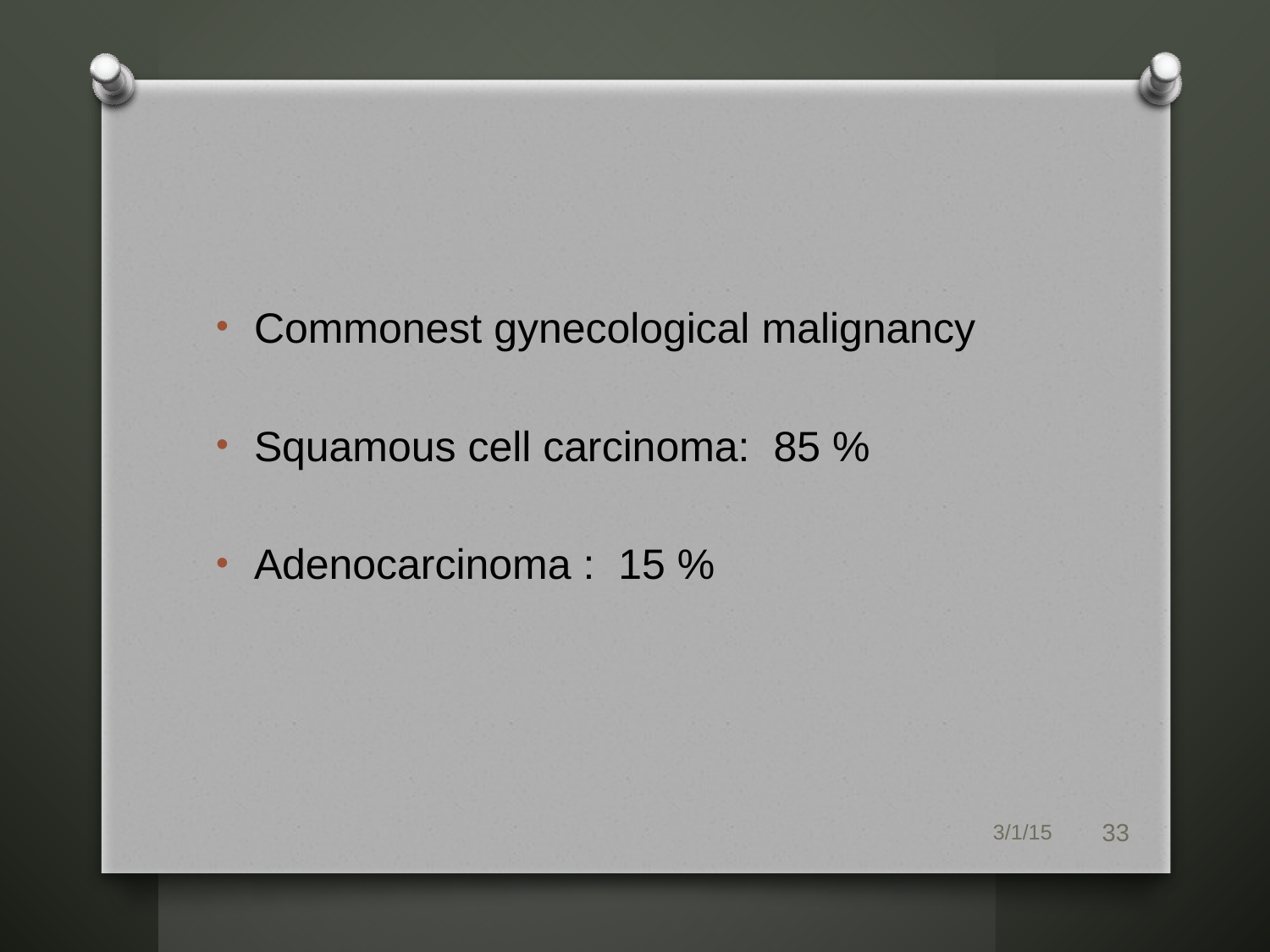

#
Commonest gynecological malignancy

Squamous cell carcinoma:  85 %

Adenocarcinoma :  15 %

3/1/15
33